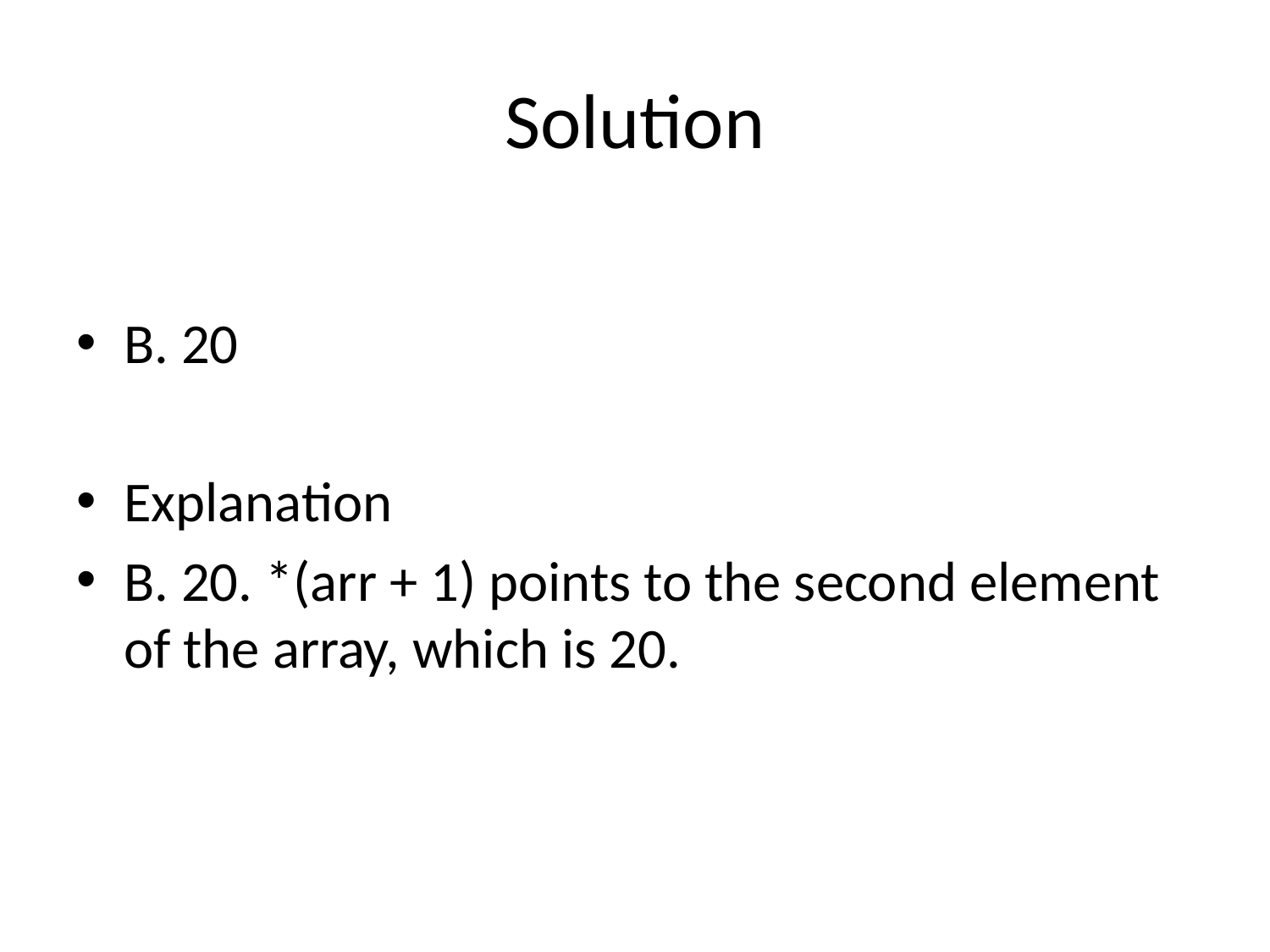

# Solution

B. 20

Explanation
B. 20. *(arr + 1) points to the second element of the array, which is 20.